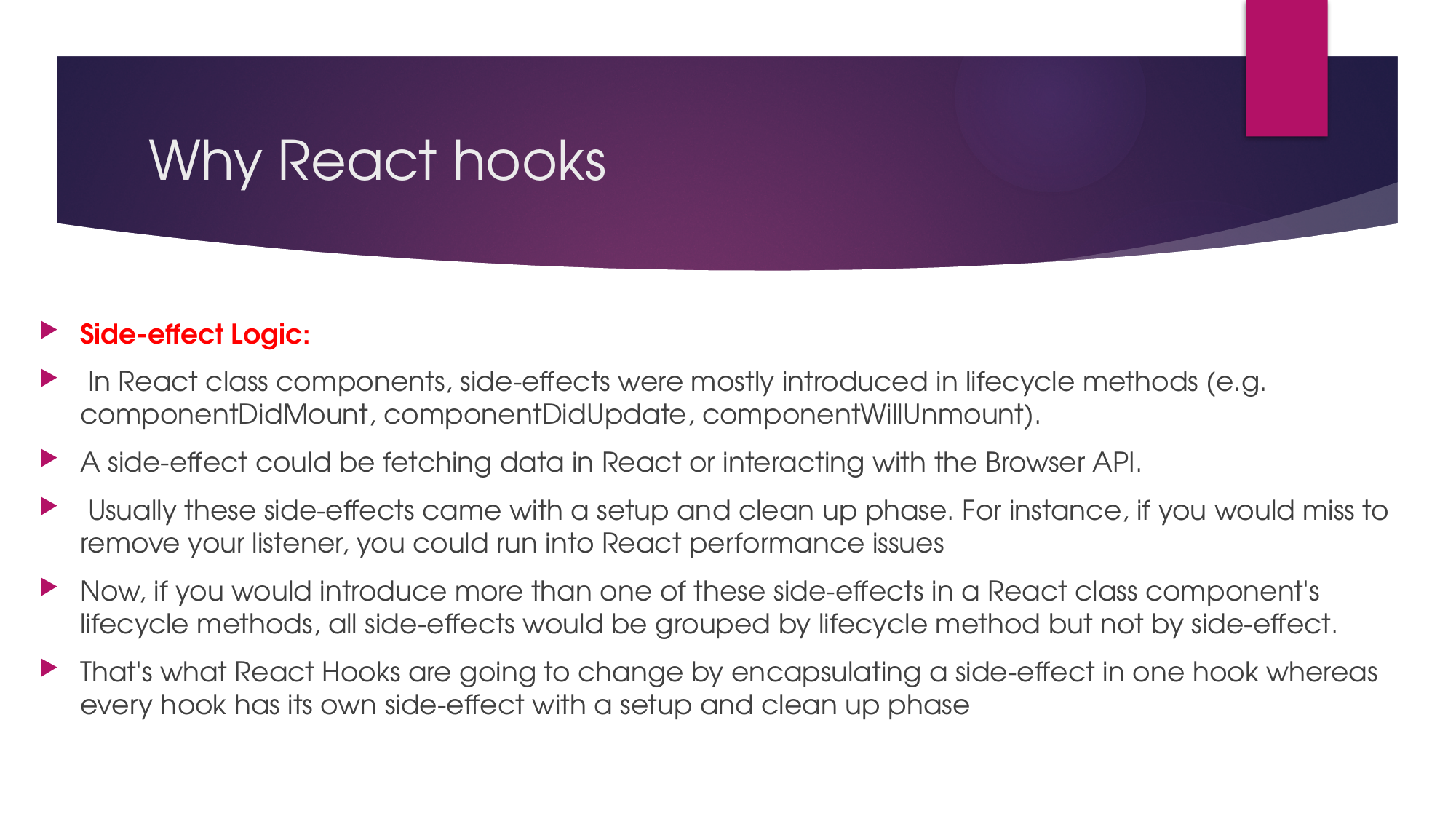

# Why React hooks
Side-effect Logic:
 In React class components, side-effects were mostly introduced in lifecycle methods (e.g. componentDidMount, componentDidUpdate, componentWillUnmount).
A side-effect could be fetching data in React or interacting with the Browser API.
 Usually these side-effects came with a setup and clean up phase. For instance, if you would miss to remove your listener, you could run into React performance issues
Now, if you would introduce more than one of these side-effects in a React class component's lifecycle methods, all side-effects would be grouped by lifecycle method but not by side-effect.
That's what React Hooks are going to change by encapsulating a side-effect in one hook whereas every hook has its own side-effect with a setup and clean up phase